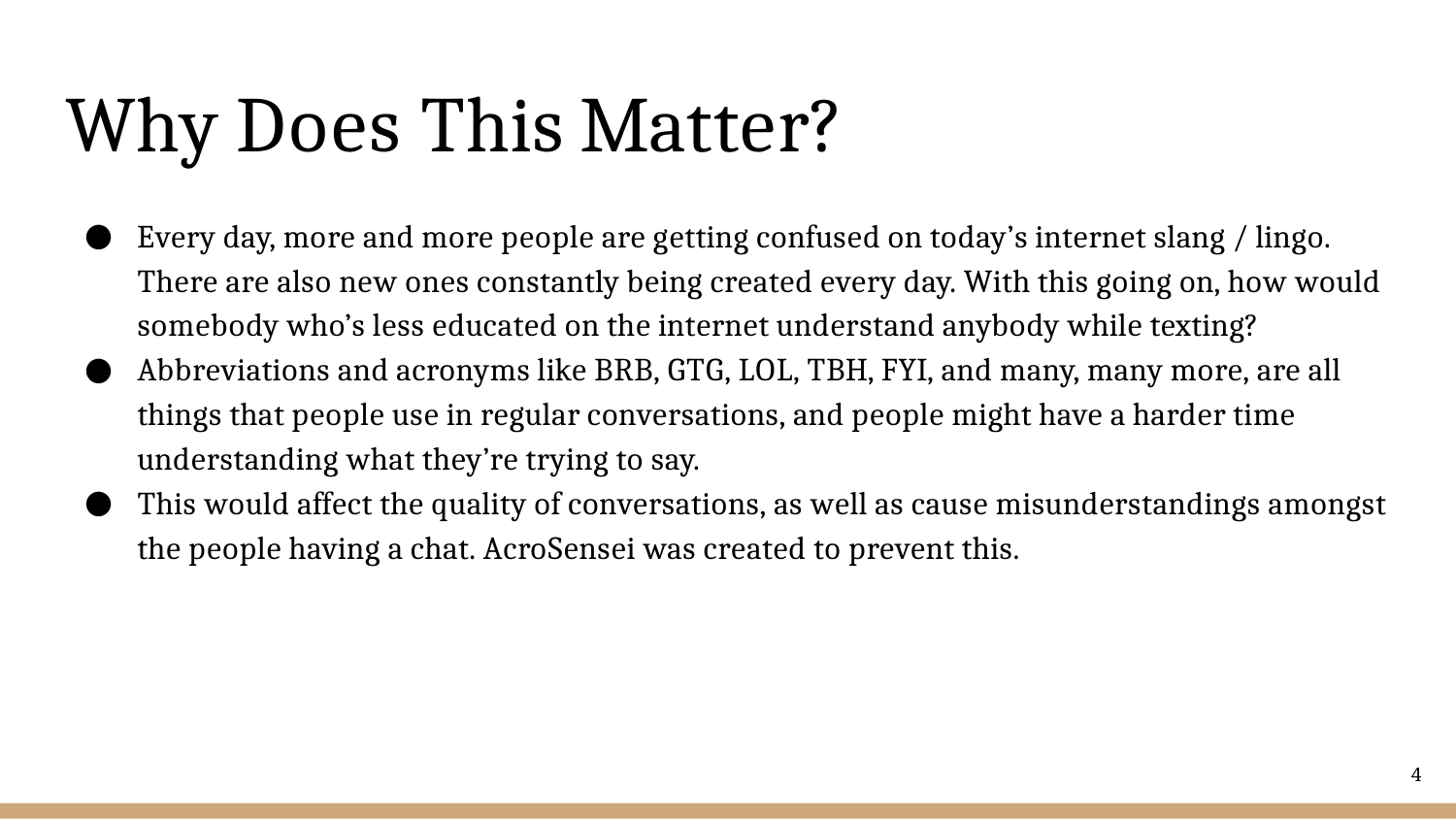

# Why Does This Matter?
Every day, more and more people are getting confused on today’s internet slang / lingo. There are also new ones constantly being created every day. With this going on, how would somebody who’s less educated on the internet understand anybody while texting?
Abbreviations and acronyms like BRB, GTG, LOL, TBH, FYI, and many, many more, are all things that people use in regular conversations, and people might have a harder time understanding what they’re trying to say.
This would affect the quality of conversations, as well as cause misunderstandings amongst the people having a chat. AcroSensei was created to prevent this.
4